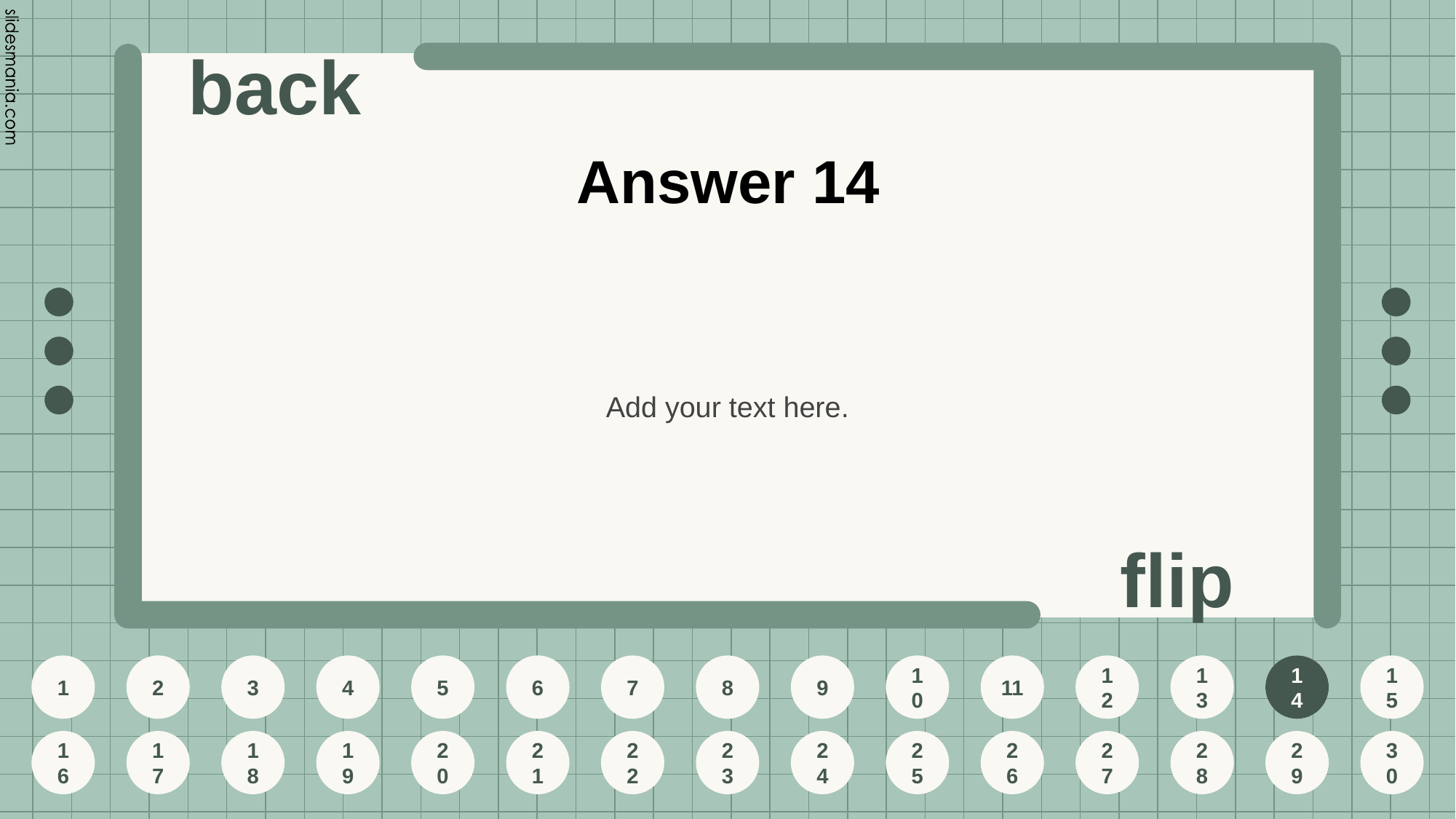

# Answer 14
Add your text here.

14